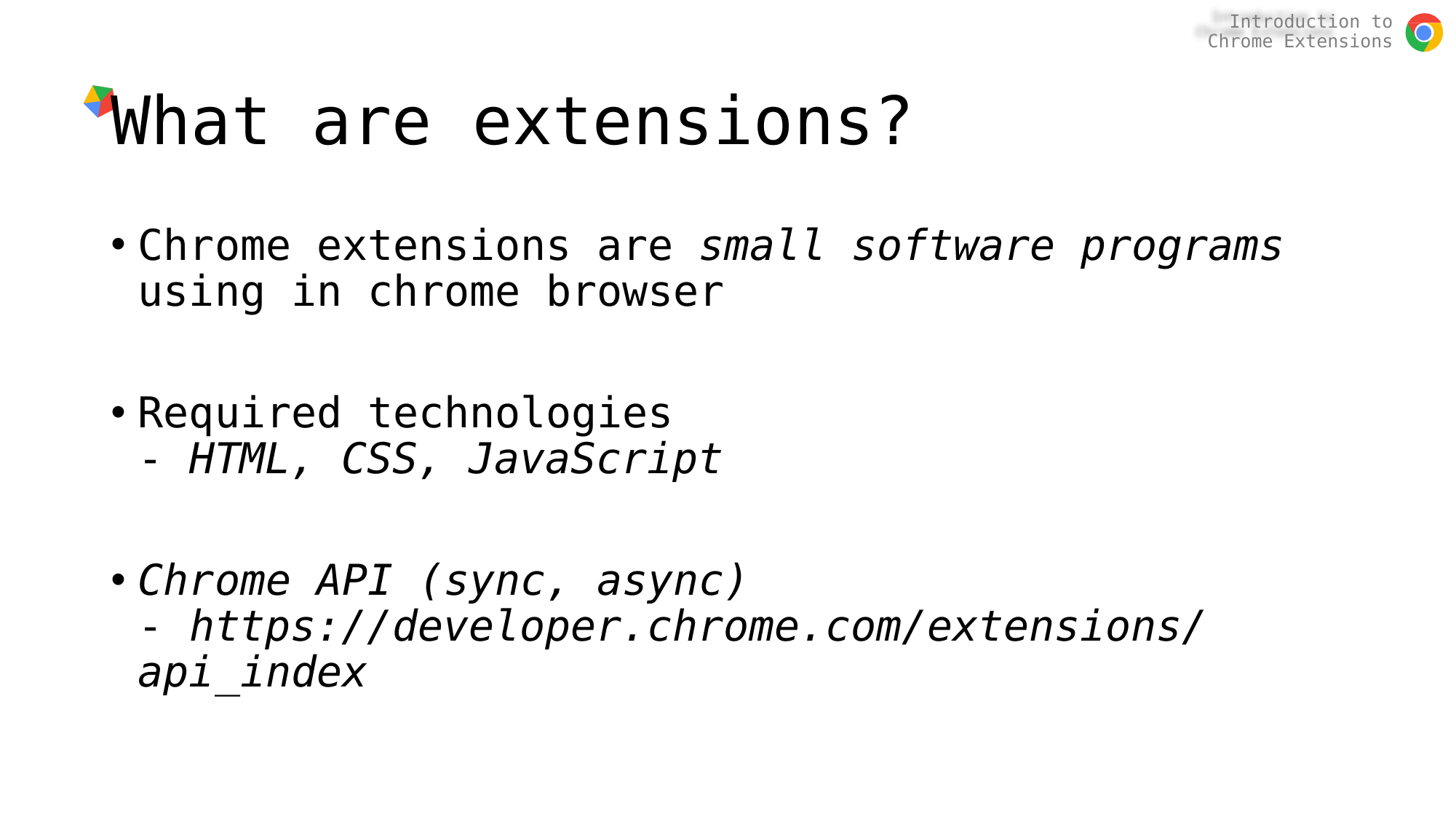

# What are extensions?
Chrome extensions are small software programs using in chrome browser

Required technologies
- HTML, CSS, JavaScript

Chrome API (sync, async)
- https://developer.chrome.com/extensions/api_index